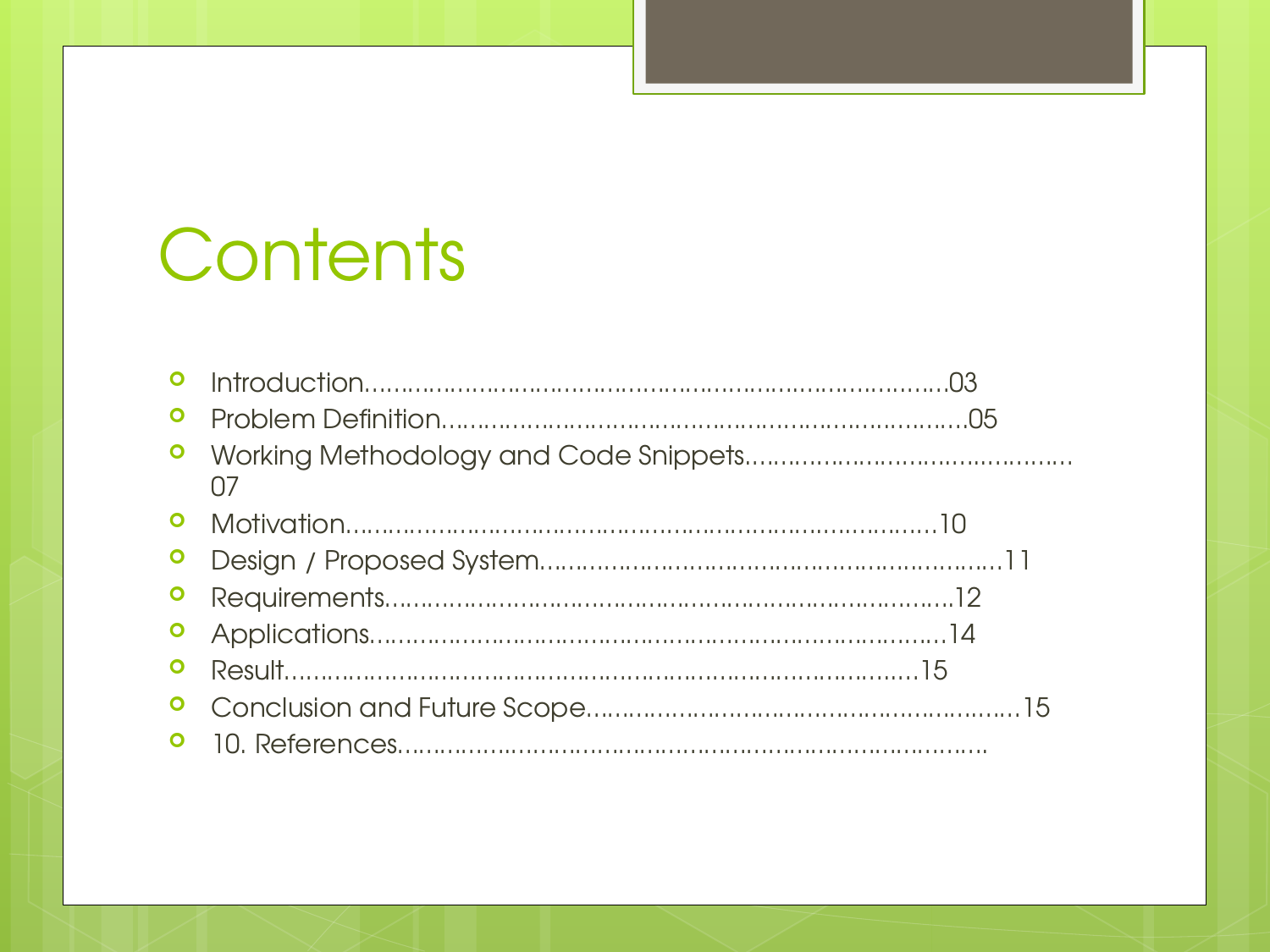

# Contents

Introduction…………………………………………………….……….…..……03
Problem Definition………………………………………………….…..….…….05
Working Methodology and Code Snippets.……………………….…..…………07
Motivation………………………………………………………….….…………10
Design / Proposed System……………………………………………..…………11
Requirements………………………………………………………….………….12
Applications………………………………………………………………………14
Result…………………………………………………………………………..…15
Conclusion and Future Scope……………………………………………….……15
10. References…………….………………………………………………………….